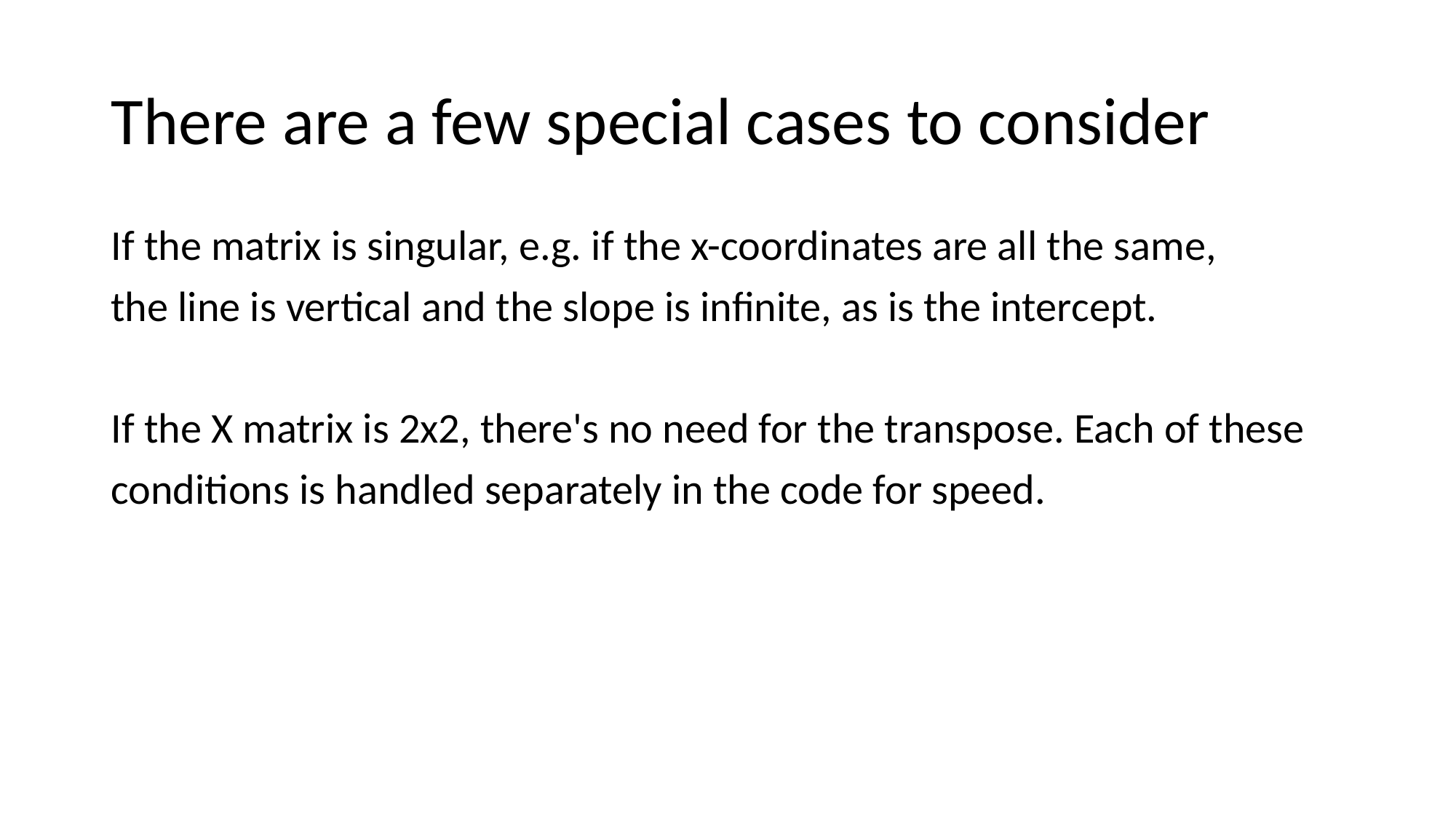

# There are a few special cases to consider
If the matrix is singular, e.g. if the x-coordinates are all the same,
the line is vertical and the slope is infinite, as is the intercept.

If the X matrix is 2x2, there's no need for the transpose. Each of these
conditions is handled separately in the code for speed.